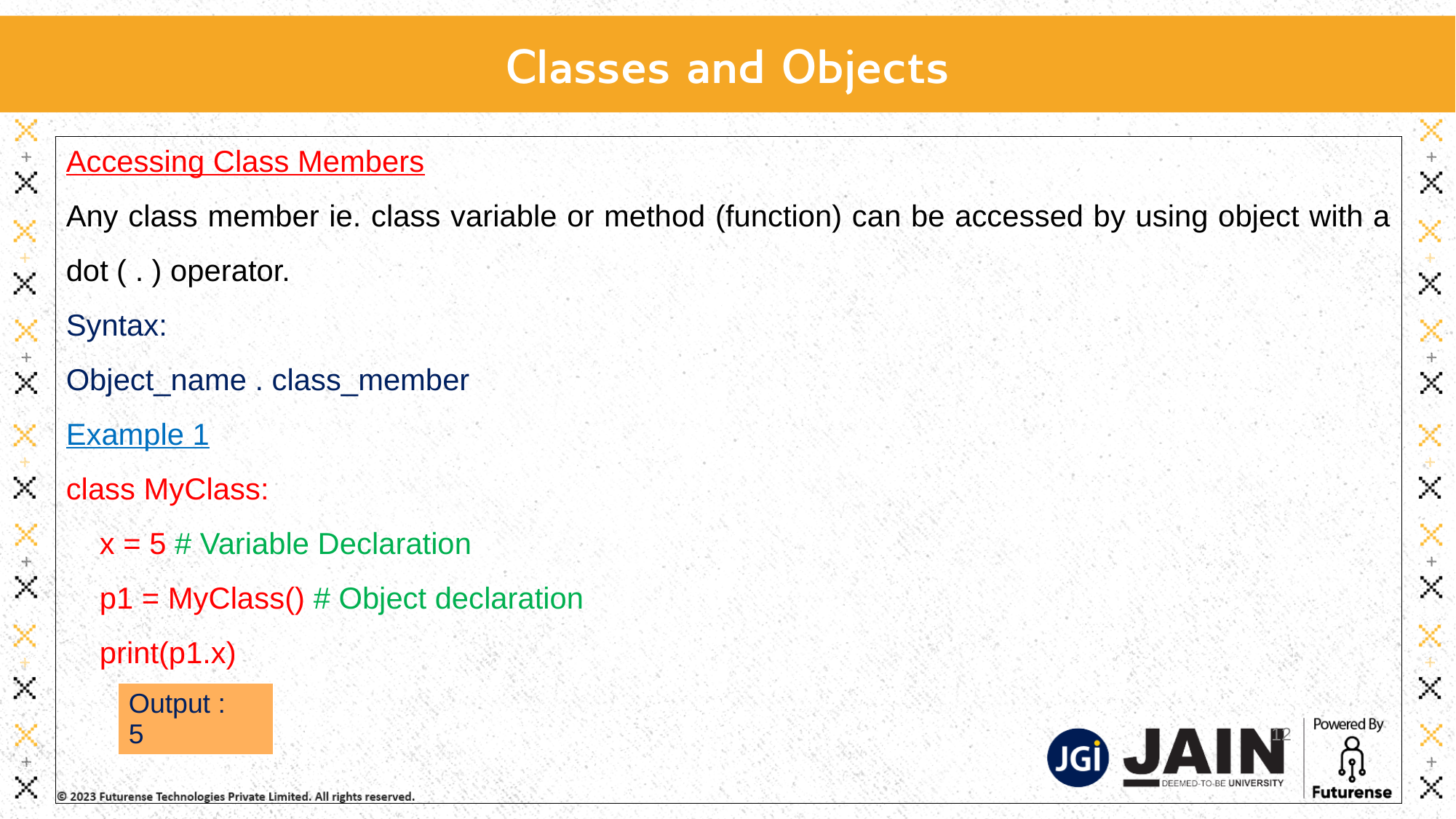

Classes and Objects
Accessing Class Members
Any class member ie. class variable or method (function) can be accessed by using object with a dot ( . ) operator.
Syntax:
Object_name . class_member
Example 1
class MyClass:
    x = 5 # Variable Declaration
    p1 = MyClass() # Object declaration
    print(p1.x)
| Output : 5 |
| --- |
12